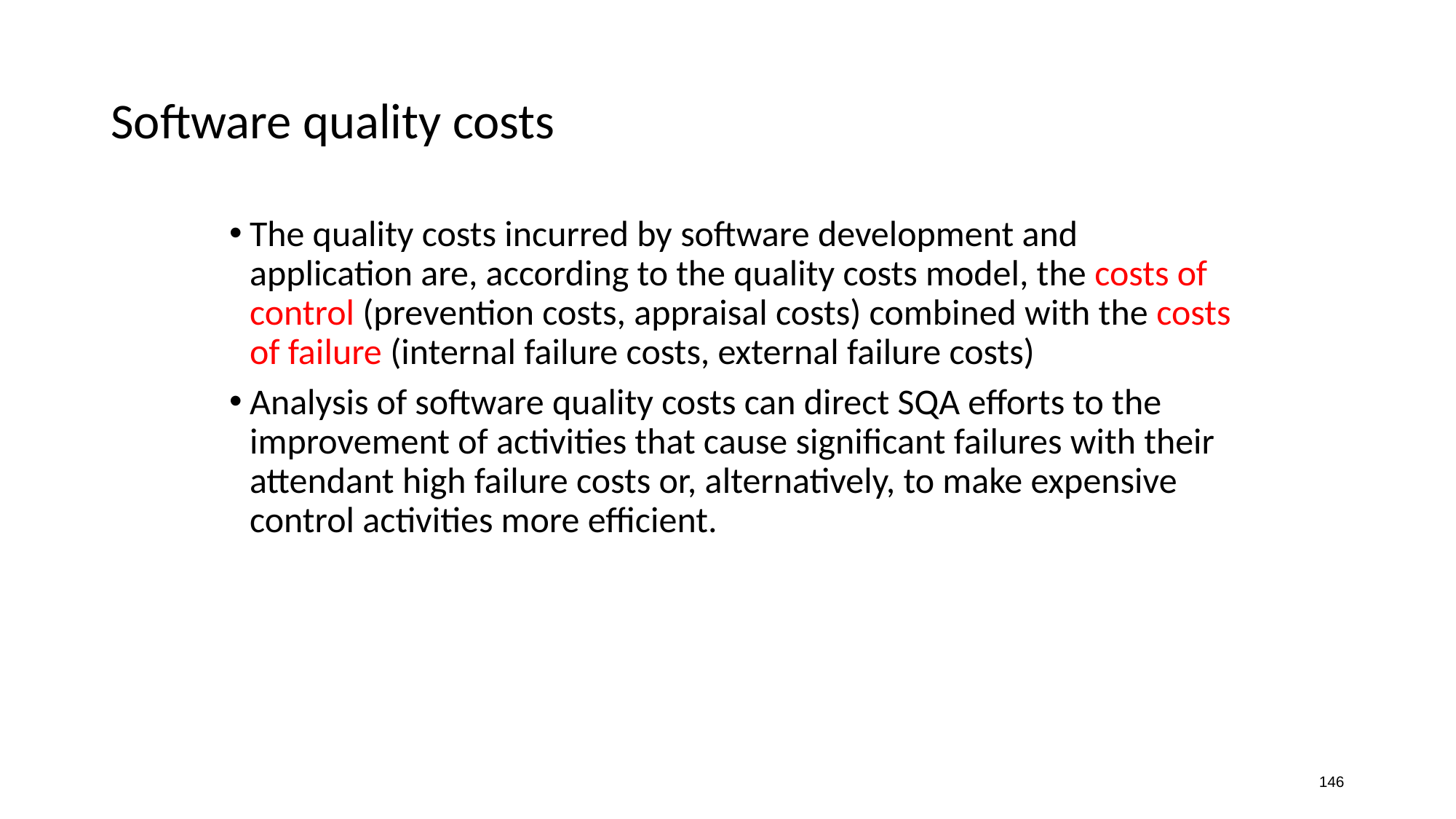

# Software quality costs
The quality costs incurred by software development and application are, according to the quality costs model, the costs of control (prevention costs, appraisal costs) combined with the costs of failure (internal failure costs, external failure costs)
Analysis of software quality costs can direct SQA efforts to the improvement of activities that cause significant failures with their attendant high failure costs or, alternatively, to make expensive control activities more efficient.

146